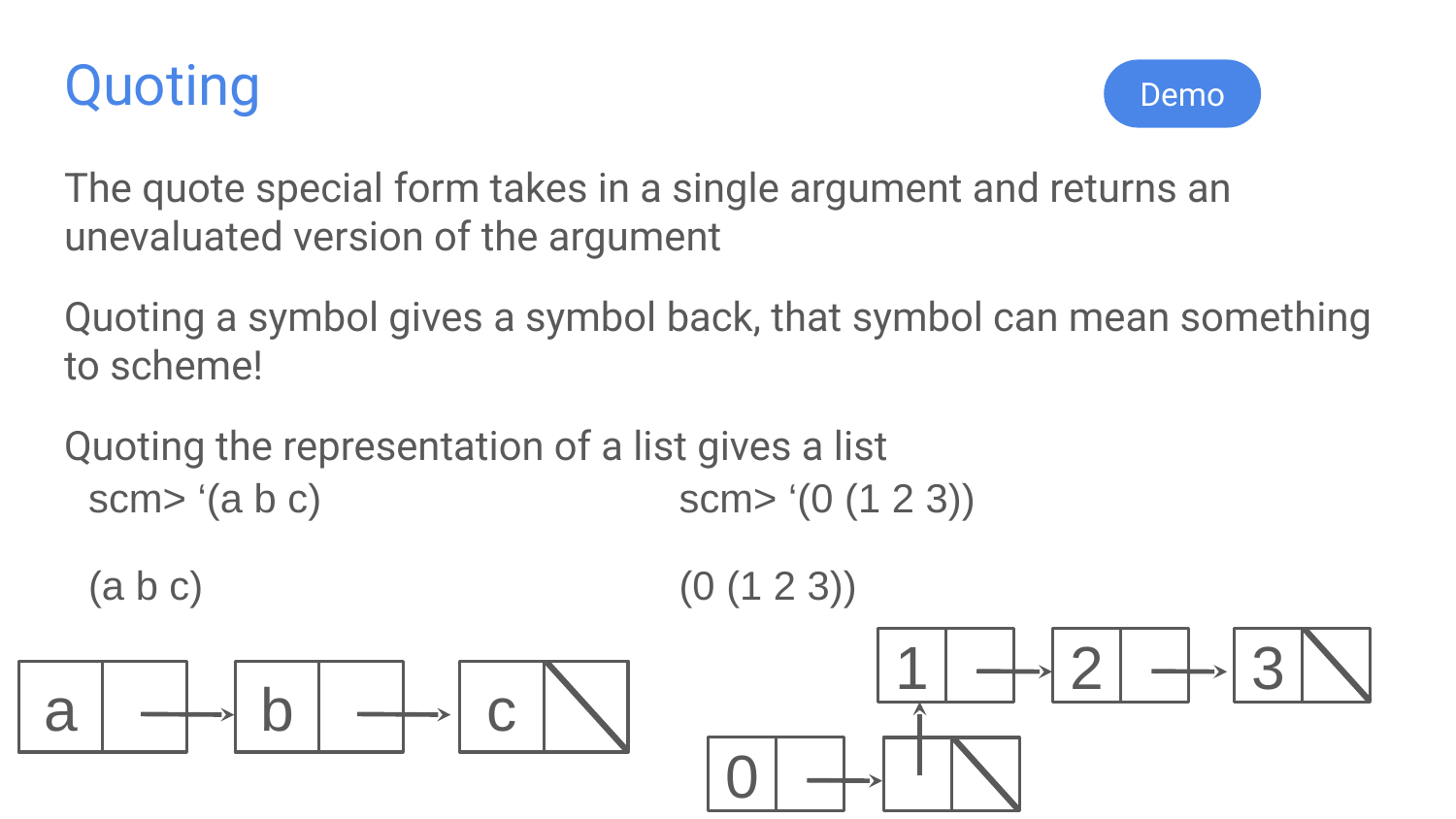

# Quoting
Demo
The quote special form takes in a single argument and returns an unevaluated version of the argument
Quoting a symbol gives a symbol back, that symbol can mean something to scheme!
Quoting the representation of a list gives a list
scm> ‘(a b c)
(a b c)
scm> ‘(0 (1 2 3))
(0 (1 2 3))
1

2

3

a

b

c

0